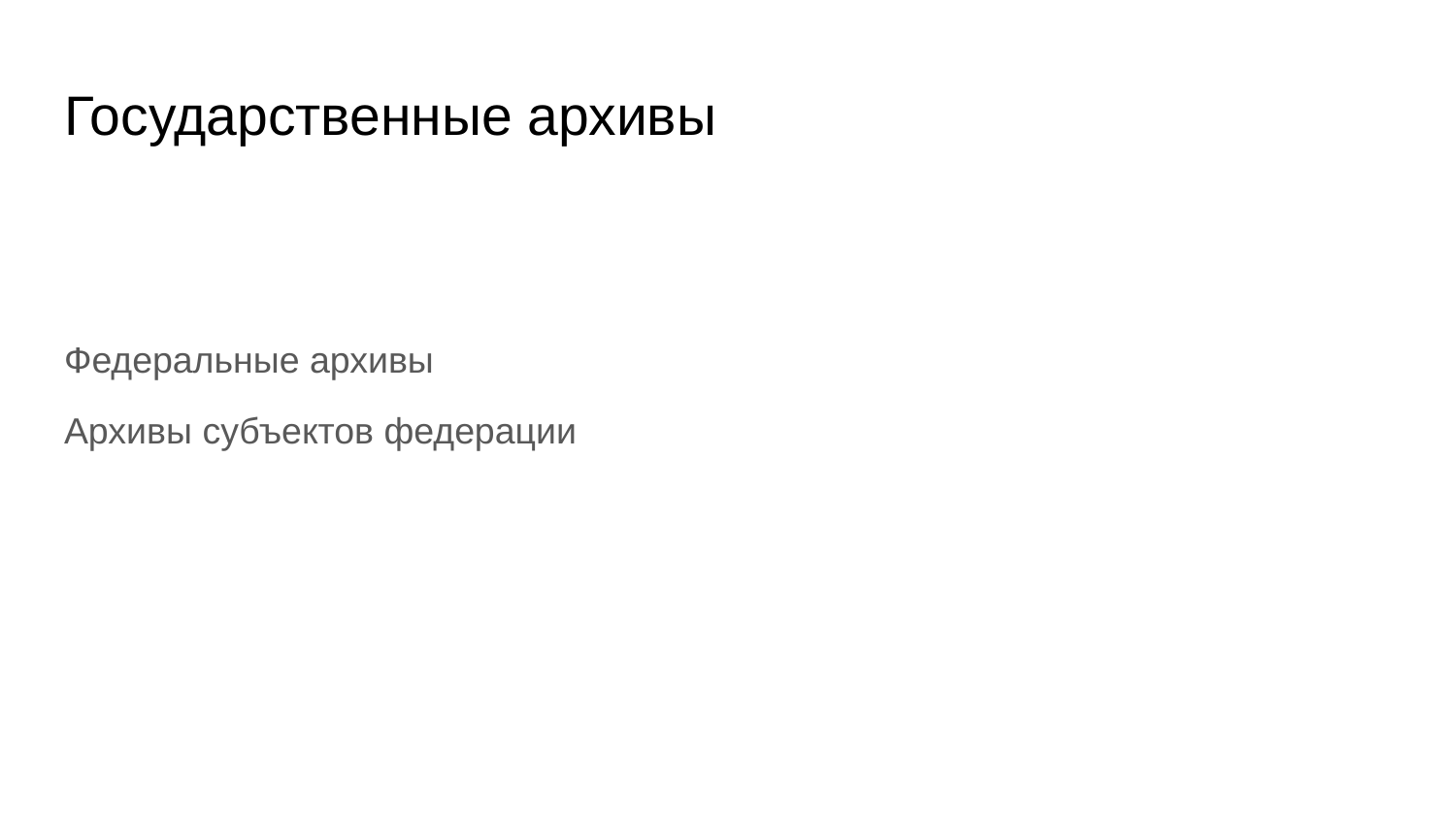

# Государственные архивы

Федеральные архивы
Архивы субъектов федерации